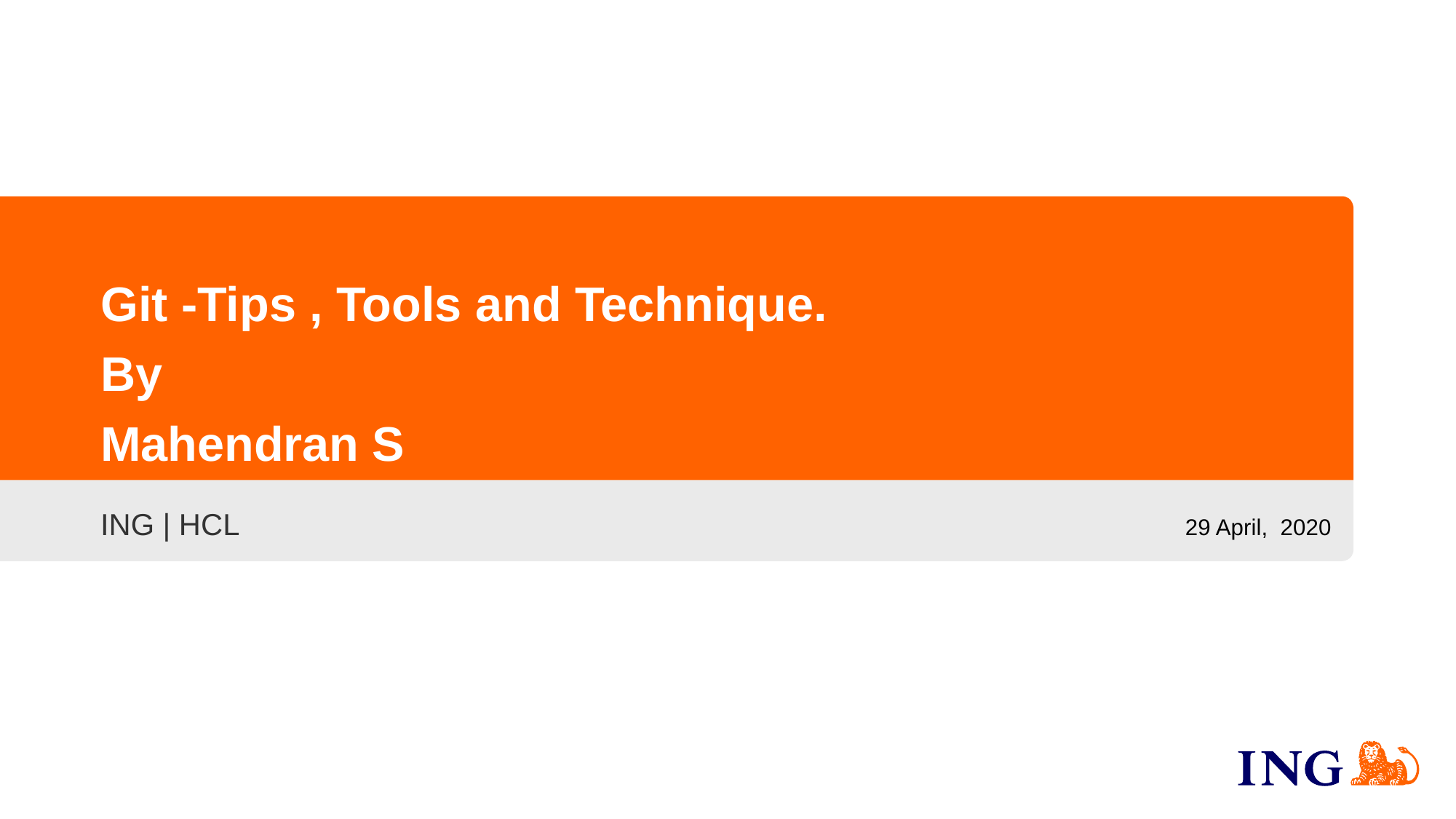

Git -Tips , Tools and Technique.
By
Mahendran S
ING | HCL
29 April,  2020